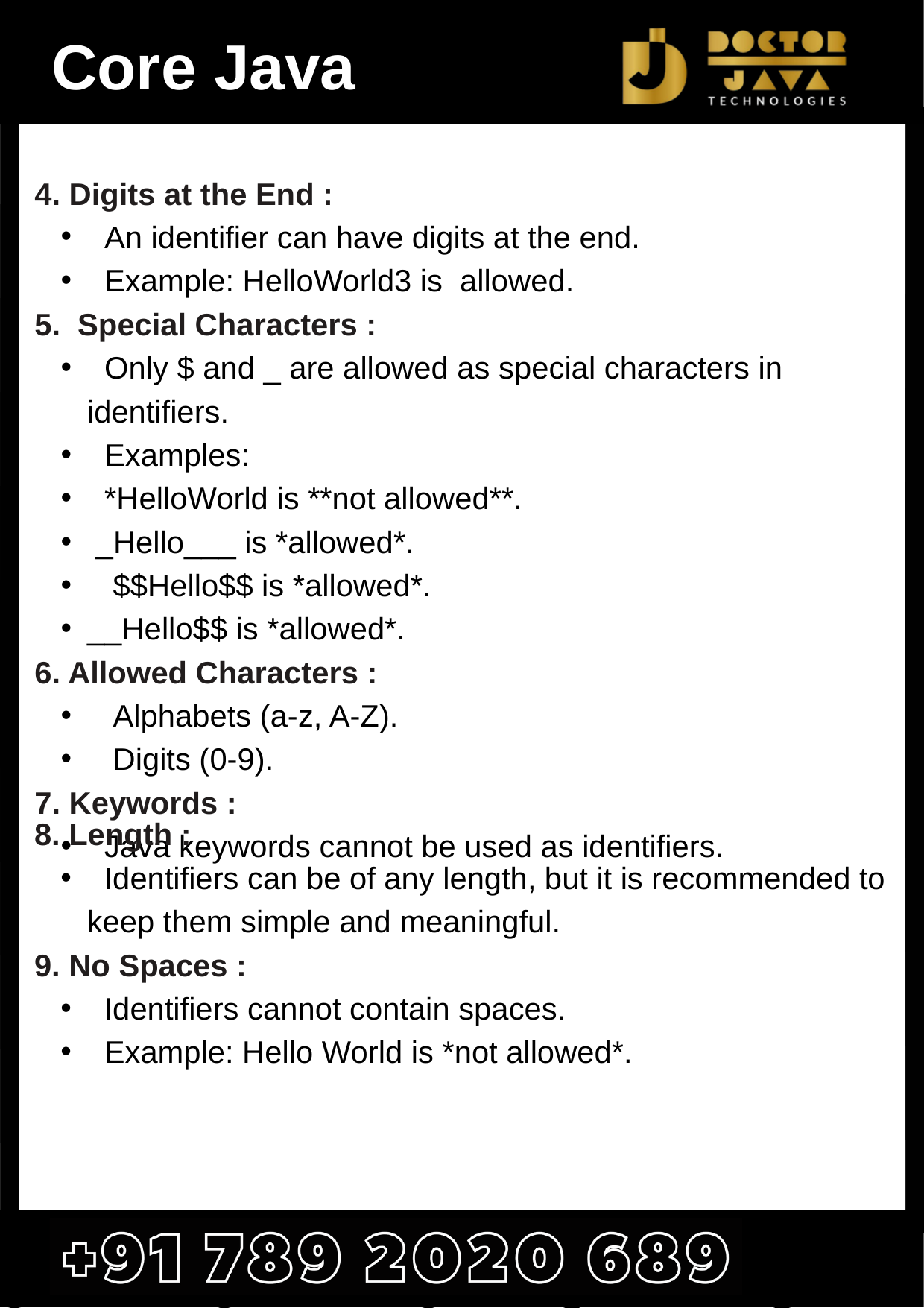

Core Java

4. Digits at the End :
  An identifier can have digits at the end.
  Example: HelloWorld3 is  allowed.

5.  Special Characters :
  Only $ and _ are allowed as special characters in identifiers.
  Examples:
  *HelloWorld is **not allowed**.
 _Hello___ is *allowed*.
   $$Hello$$ is *allowed*.
__Hello$$ is *allowed*.
6. Allowed Characters :
   Alphabets (a-z, A-Z).
   Digits (0-9).
7. Keywords :
  Java keywords cannot be used as identifiers.

8. Length :
  Identifiers can be of any length, but it is recommended to keep them simple and meaningful.
9. No Spaces :
  Identifiers cannot contain spaces.
  Example: Hello World is *not allowed*.